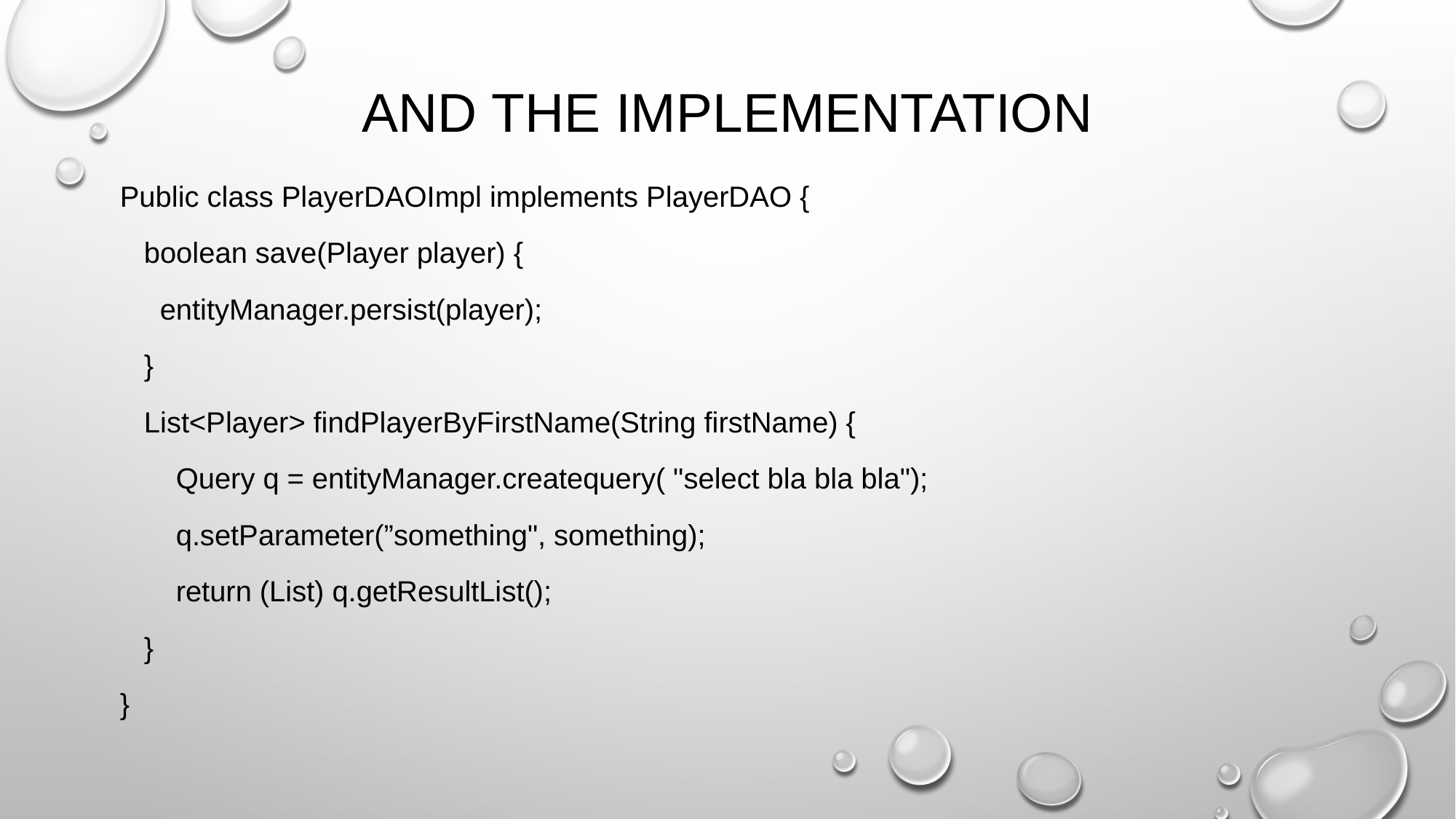

# And the implementation
Public class PlayerDAOImpl implements PlayerDAO {
   boolean save(Player player) {
     entityManager.persist(player);
   }
   List<Player> findPlayerByFirstName(String firstName) {
       Query q = entityManager.createquery( "select bla bla bla");
       q.setParameter(”something", something);
       return (List) q.getResultList();
   }
}